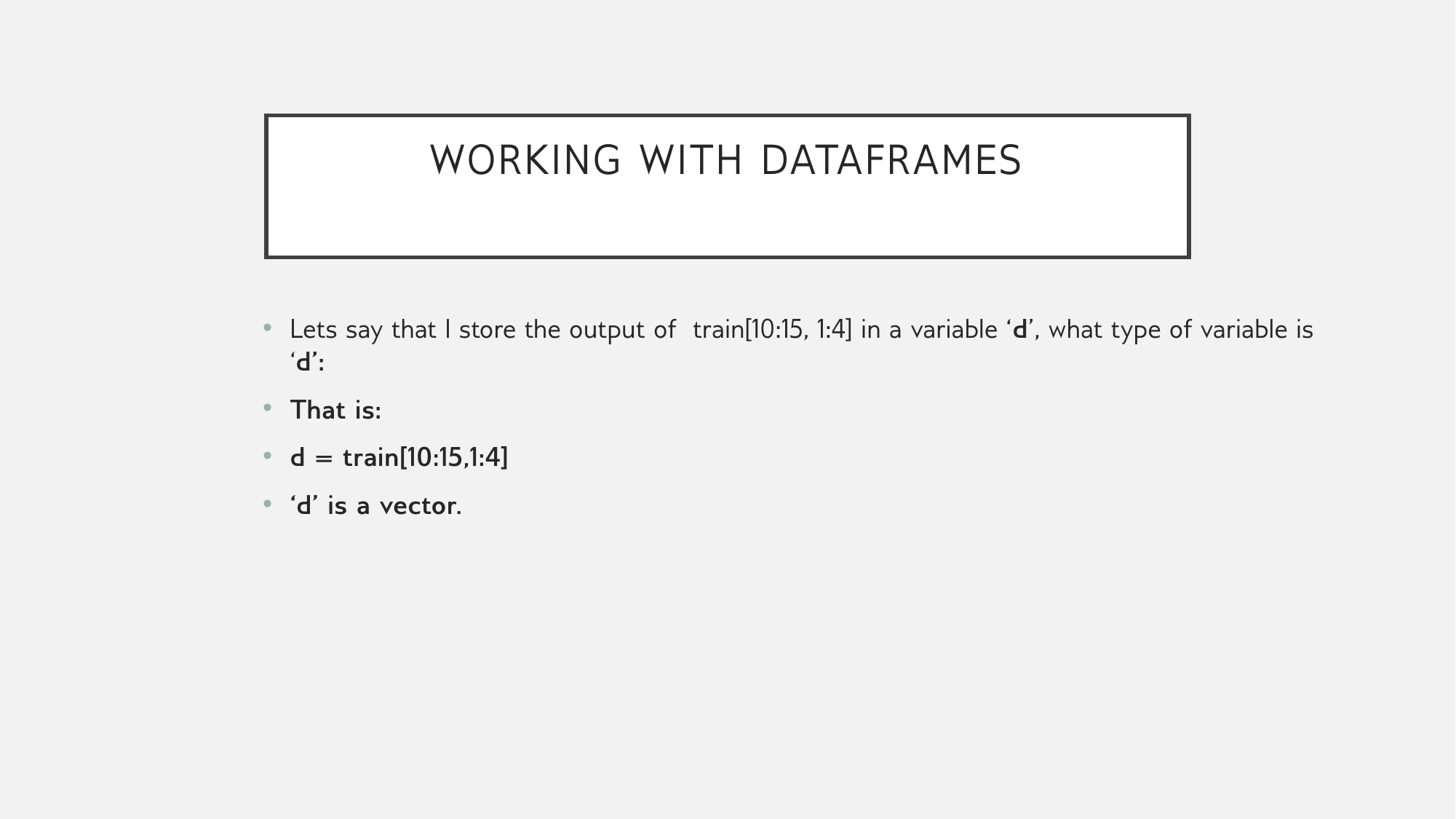

# Working with dataframes

Lets say that I store the output of  train[10:15, 1:4] in a variable ‘d’, what type of variable is ‘d’:
That is:
d = train[10:15,1:4]
‘d’ is a vector.